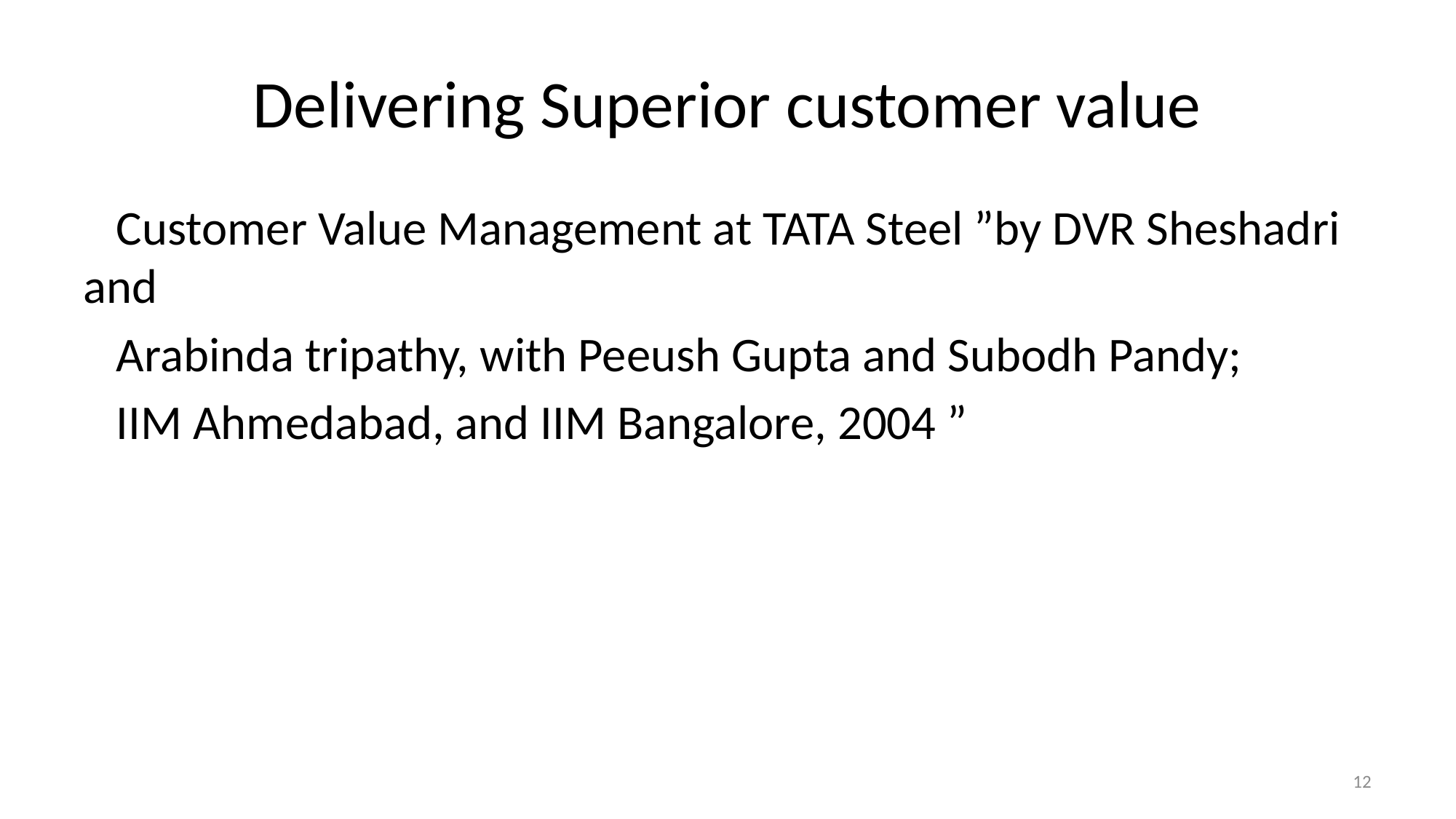

# Delivering Superior customer value
   Customer Value Management at TATA Steel ”by DVR Sheshadri and
   Arabinda tripathy, with Peeush Gupta and Subodh Pandy;
   IIM Ahmedabad, and IIM Bangalore, 2004 ”
12